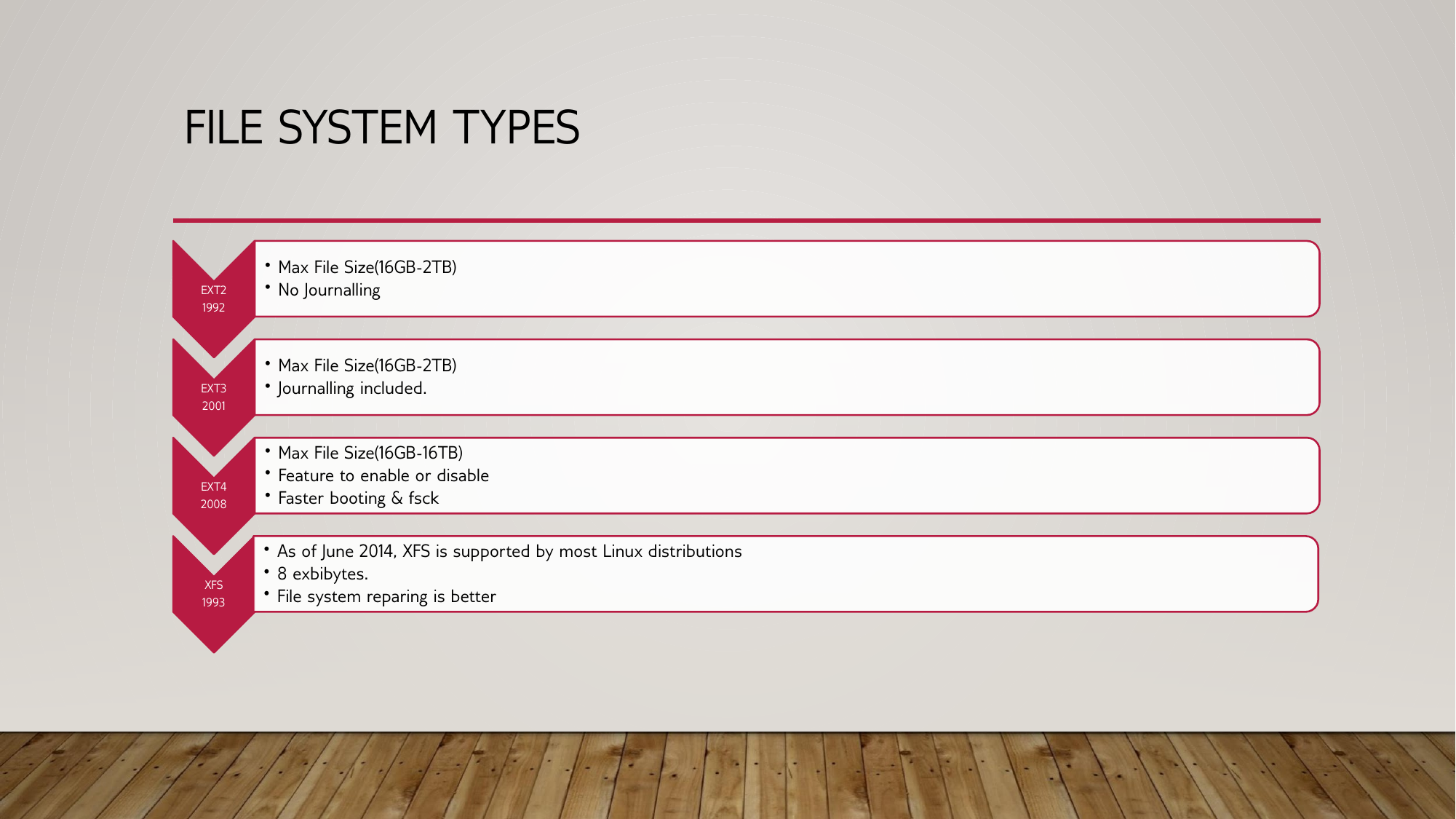

# FILE SYSTEM TYPES

Max File Size(16GB-2TB)
No Journalling

EXT2
1992
Max File Size(16GB-2TB)
Journalling included.

EXT3
2001
Max File Size(16GB-16TB)
Feature to enable or disable
Faster booting & fsck

EXT4
2008
As of June 2014, XFS is supported by most Linux distributions
8 exbibytes.
File system reparing is better

XFS
1993